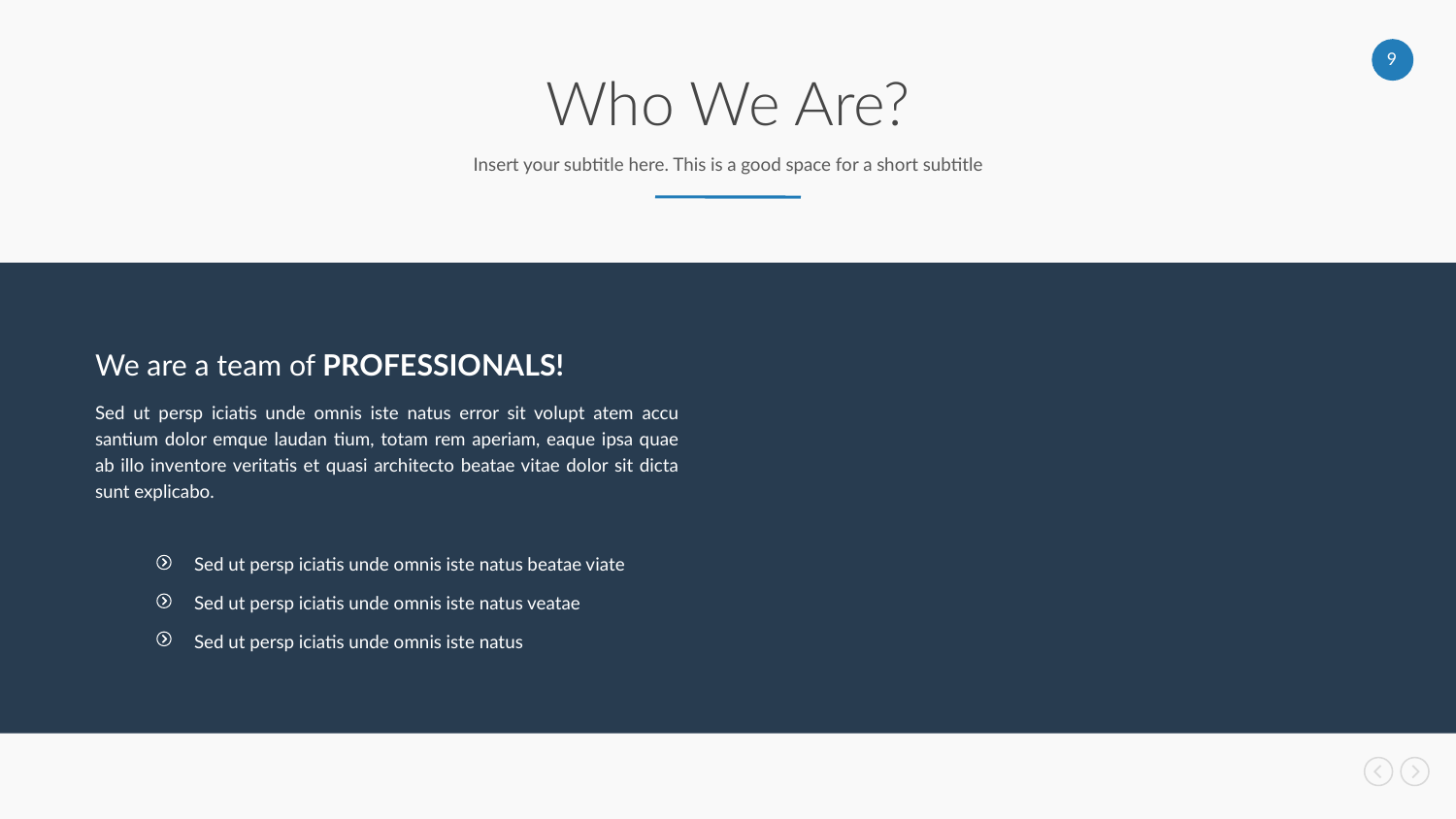

Who We Are?
Insert your subtitle here. This is a good space for a short subtitle

We are a team of PROFESSIONALS!
Sed ut persp iciatis unde omnis iste natus error sit volupt atem accu santium dolor emque laudan tium, totam rem aperiam, eaque ipsa quae ab illo inventore veritatis et quasi architecto beatae vitae dolor sit dicta sunt explicabo.

Sed ut persp iciatis unde omnis iste natus beatae viate
Sed ut persp iciatis unde omnis iste natus veatae
Sed ut persp iciatis unde omnis iste natus